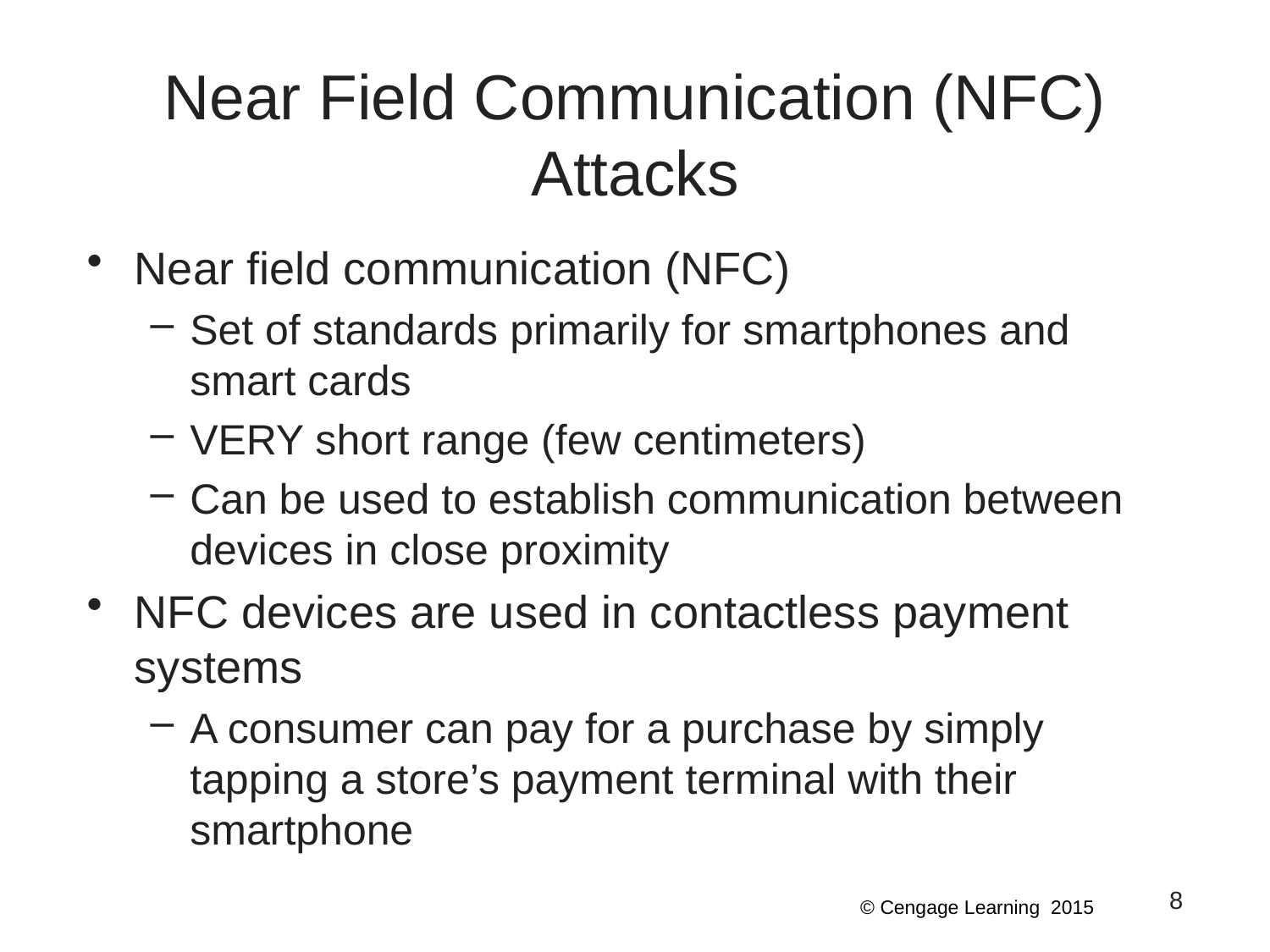

# Near Field Communication (NFC) Attacks
Near field communication (NFC)
Set of standards primarily for smartphones and smart cards
VERY short range (few centimeters)
Can be used to establish communication between devices in close proximity
NFC devices are used in contactless payment systems
A consumer can pay for a purchase by simply tapping a store’s payment terminal with their smartphone
8